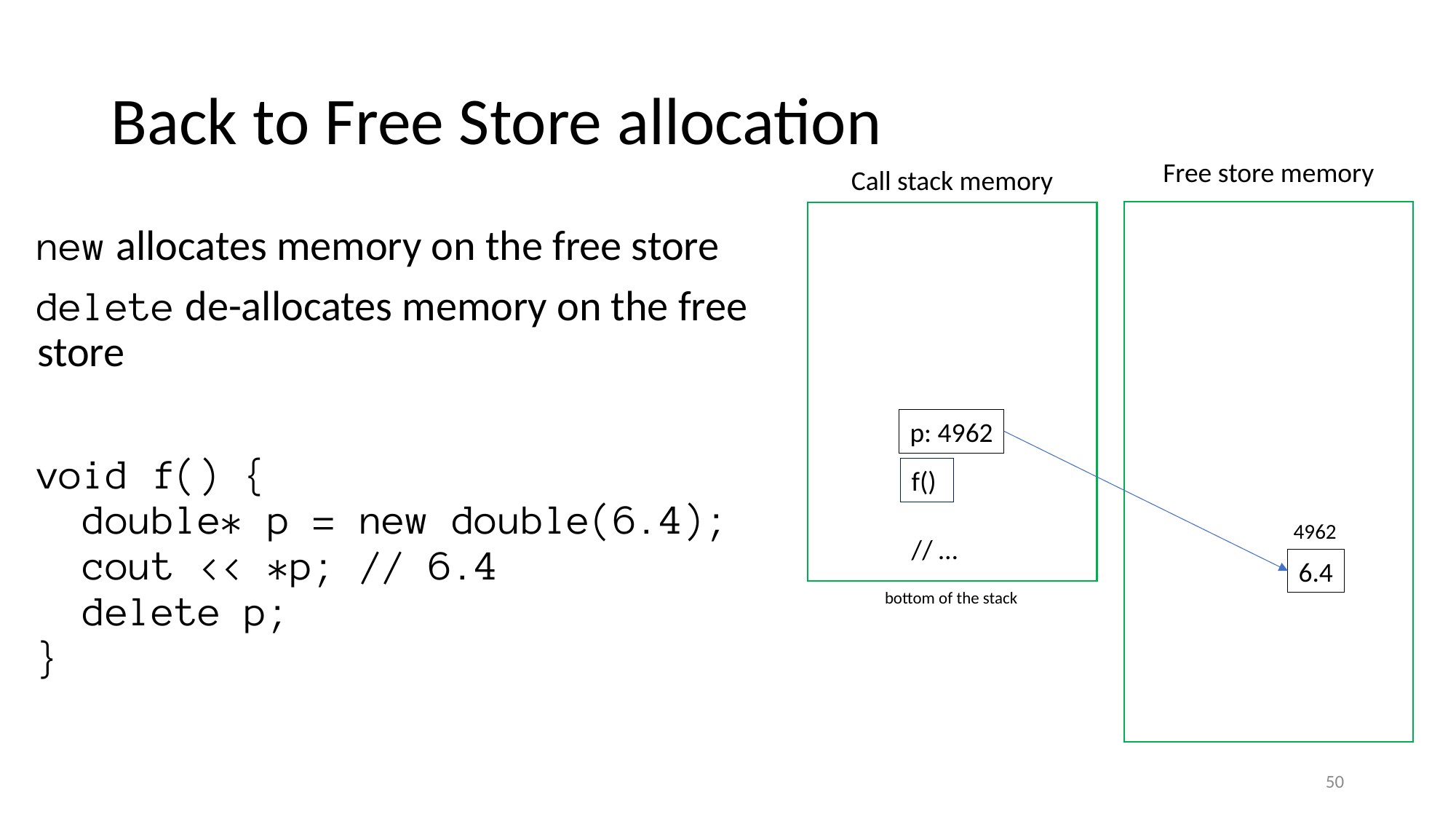

# Back to Free Store allocation
Free store memory

4962
6.4
Call stack memory

p: 4962
f()
// …
bottom of the stack
new allocates memory on the free store
delete de-allocates memory on the free store

void f() {
  double* p = new double(6.4);
  cout << *p; // 6.4
  delete p;
}

50